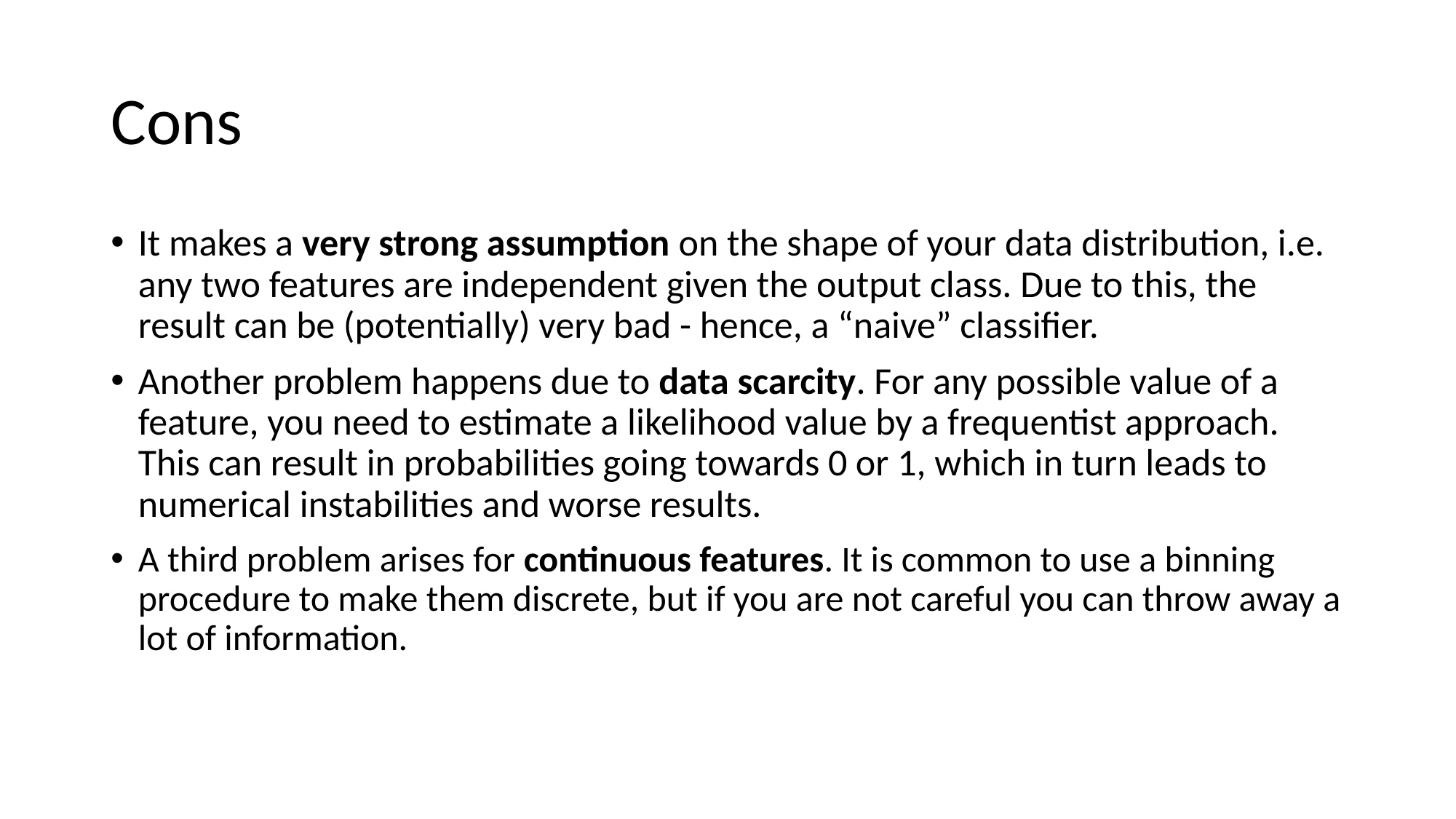

# Cons
It makes a very strong assumption on the shape of your data distribution, i.e. any two features are independent given the output class. Due to this, the result can be (potentially) very bad - hence, a “naive” classifier.
Another problem happens due to data scarcity. For any possible value of a feature, you need to estimate a likelihood value by a frequentist approach. This can result in probabilities going towards 0 or 1, which in turn leads to numerical instabilities and worse results.
A third problem arises for continuous features. It is common to use a binning procedure to make them discrete, but if you are not careful you can throw away a lot of information.